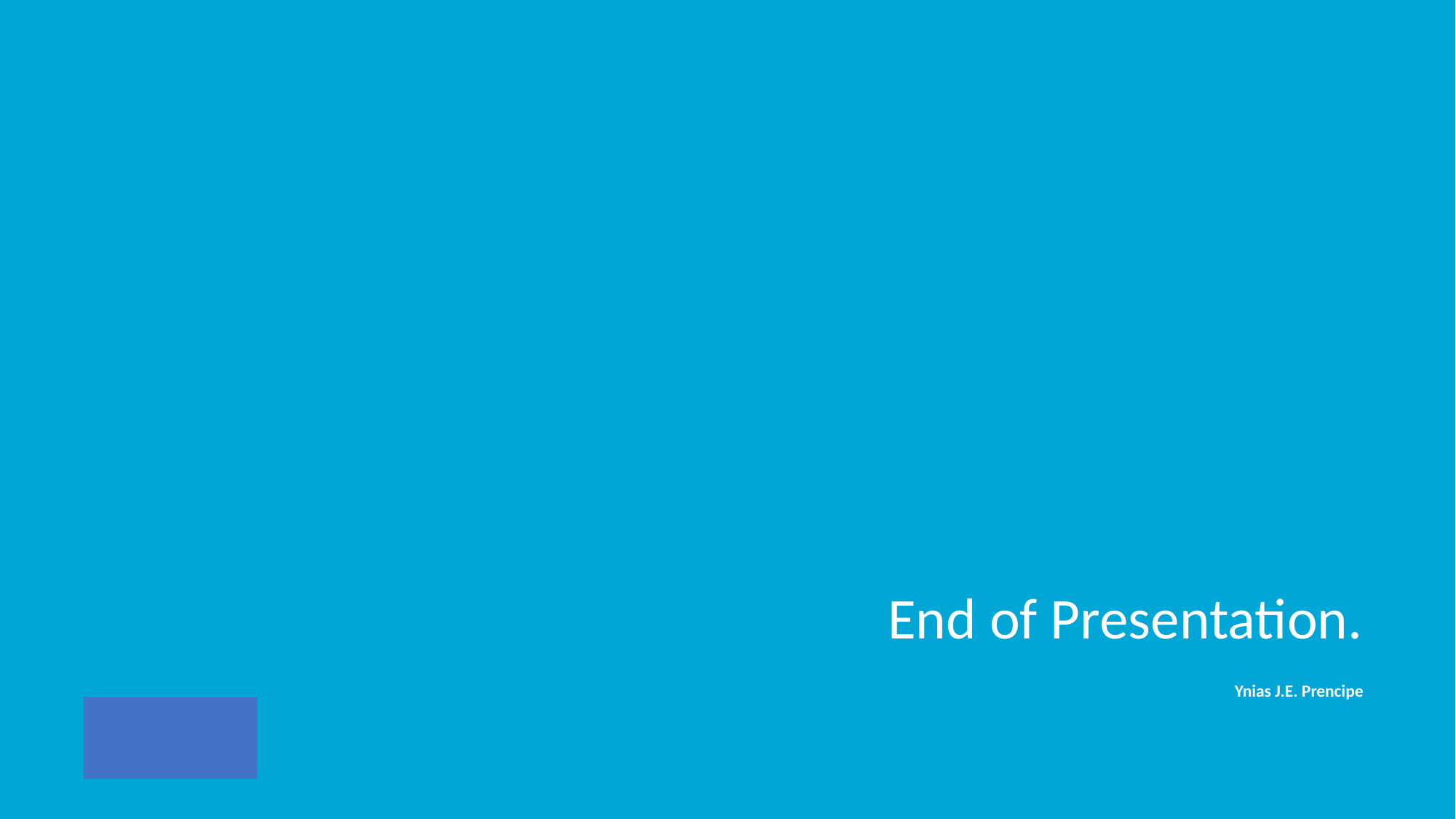

# End of Presentation.
Ynias J.E. Prencipe